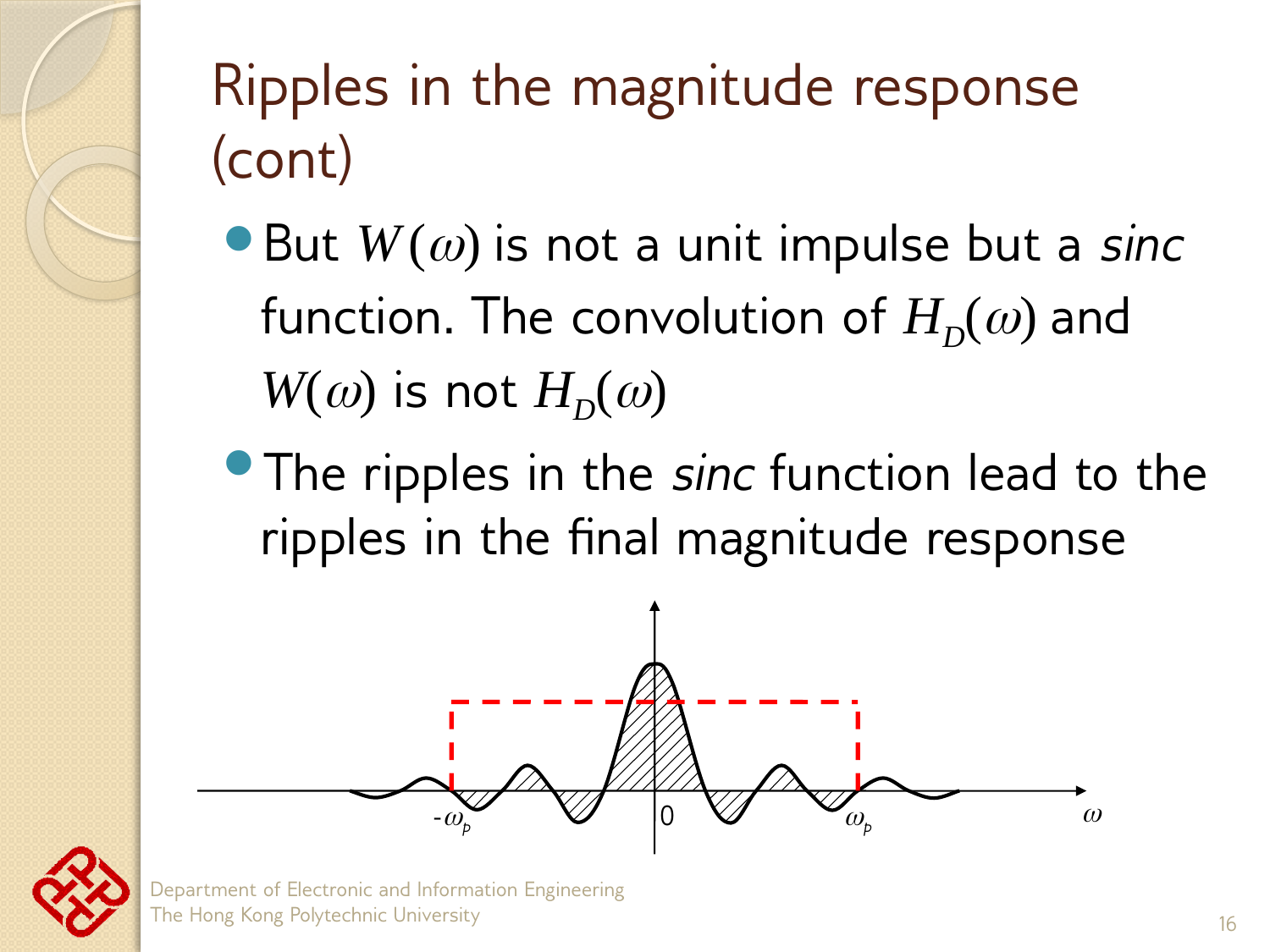

# Ripples in the magnitude response (cont)
But W (ω) is not a unit impulse but a sinc function. The convolution of HD(ω) and  W(ω) is not HD(ω)
The ripples in the sinc function lead to the ripples in the final magnitude response

ω
-ωp
0
ωp
16